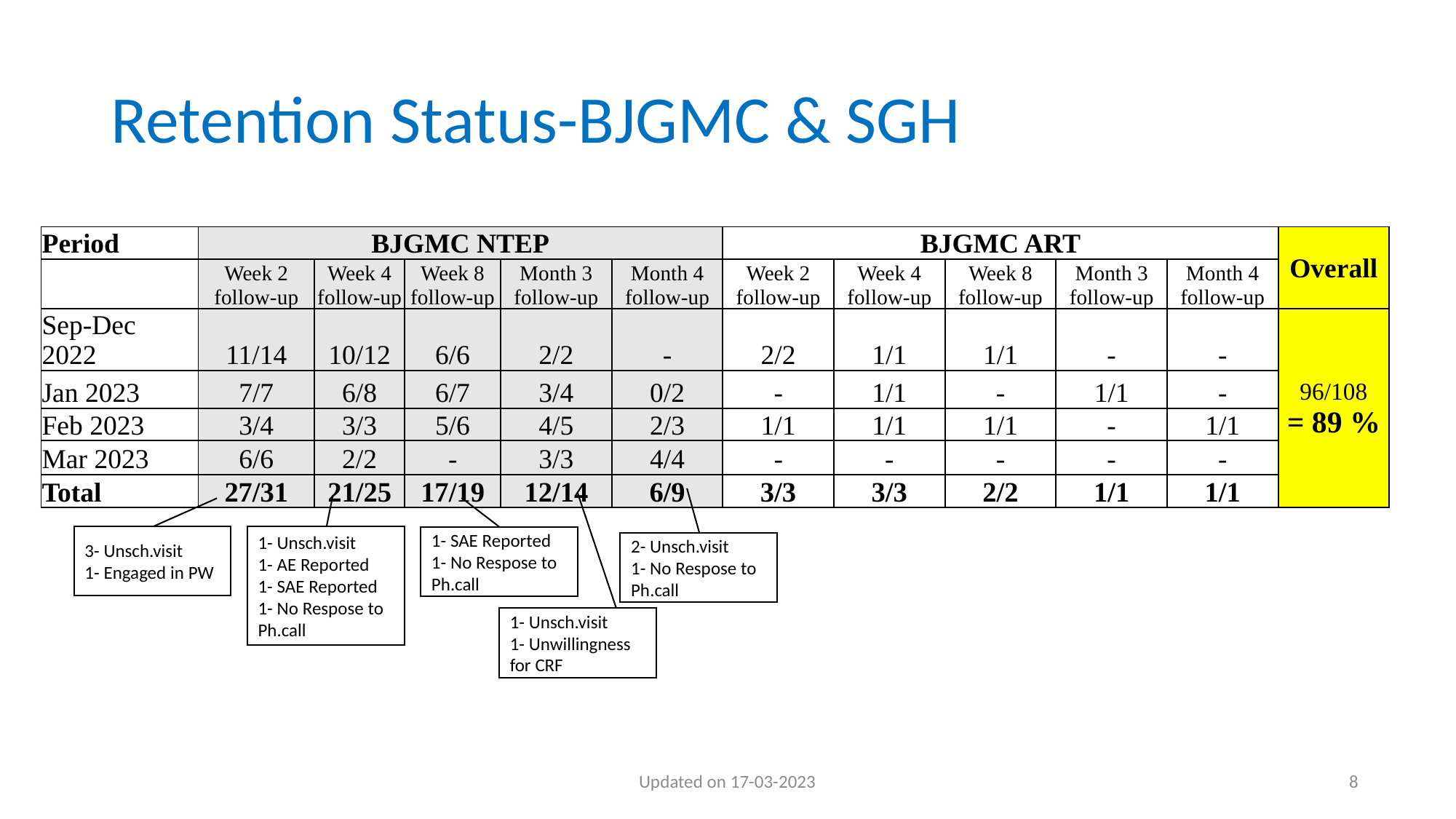

# Retention Status-BJGMC & SGH
| Period | BJGMC NTEP |  |  |  |  | BJGMC ART |  |  |  |  | Overall |
| --- | --- | --- | --- | --- | --- | --- | --- | --- | --- | --- | --- |
|  | Week 2 follow-up | Week 4 follow-up | Week 8 follow-up | Month 3 follow-up | Month 4 follow-up | Week 2 follow-up | Week 4 follow-up | Week 8 follow-up | Month 3 follow-up | Month 4 follow-up |  |
| Sep-Dec 2022 | 11/14 | 10/12 | 6/6 | 2/2 | - | 2/2 | 1/1 | 1/1 | - | - | 96/108 = 89 % |
| Jan 2023 | 7/7 | 6/8 | 6/7 | 3/4 | 0/2 | - | 1/1 | - | 1/1 | - |  |
| Feb 2023 | 3/4 | 3/3 | 5/6 | 4/5 | 2/3 | 1/1 | 1/1 | 1/1 | - | 1/1 |  |
| Mar 2023 | 6/6 | 2/2 | - | 3/3 | 4/4 | - | - | - | - | - |  |
| Total | 27/31 | 21/25 | 17/19 | 12/14 | 6/9 | 3/3 | 3/3 | 2/2 | 1/1 | 1/1 |  |
3- Unsch.visit
1- Engaged in PW
1- Unsch.visit
1- AE Reported
1- SAE Reported
1- No Respose to Ph.call
1- SAE Reported
1- No Respose to Ph.call
2- Unsch.visit
1- No Respose to Ph.call
1- Unsch.visit
1- Unwillingness for CRF
Updated on 17-03-2023
8